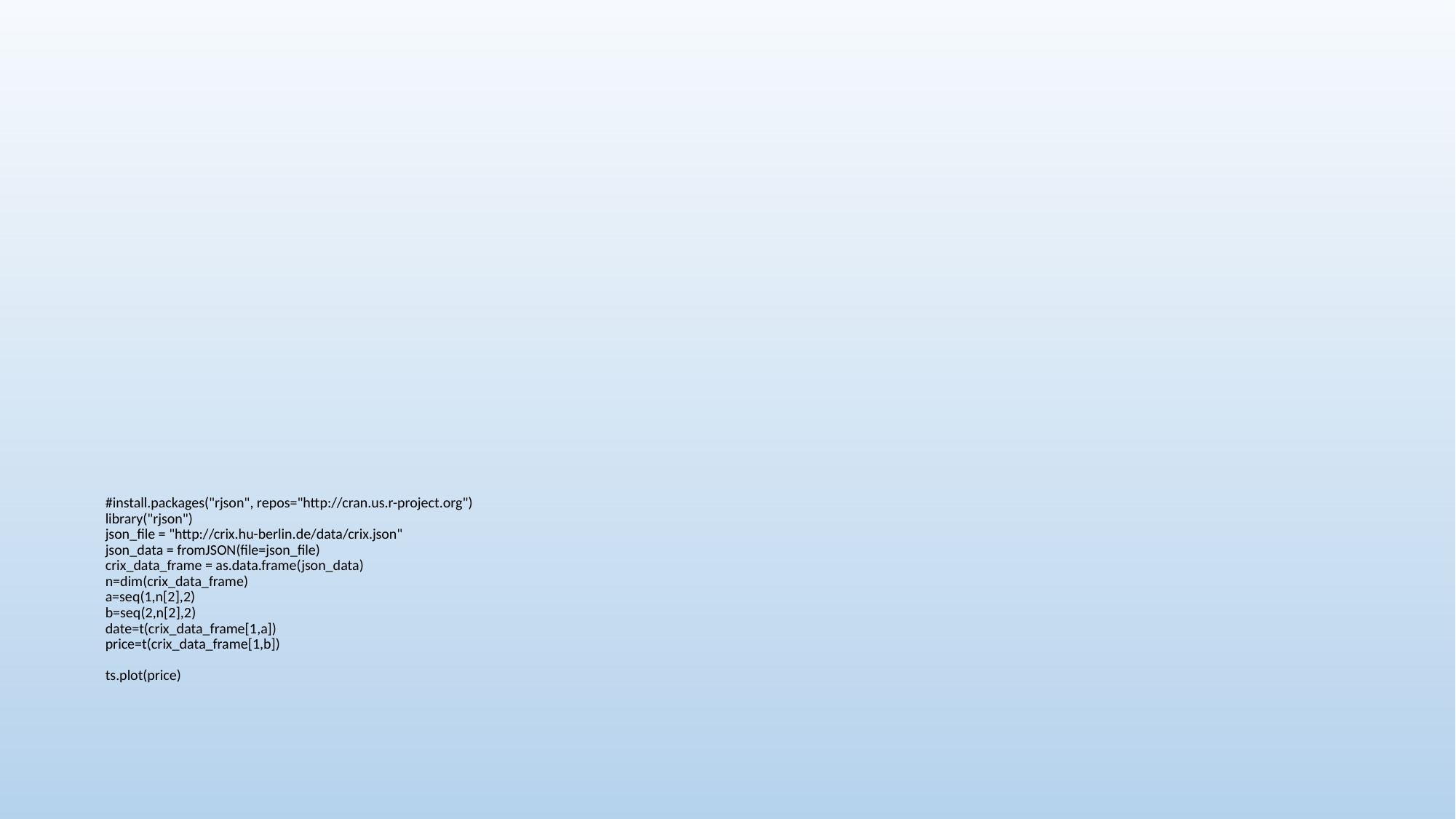

# #install.packages("rjson", repos="http://cran.us.r-project.org") library("rjson") json_file = "http://crix.hu-berlin.de/data/crix.json" json_data = fromJSON(file=json_file) crix_data_frame = as.data.frame(json_data) n=dim(crix_data_frame) a=seq(1,n[2],2) b=seq(2,n[2],2) date=t(crix_data_frame[1,a]) price=t(crix_data_frame[1,b]) ts.plot(price)